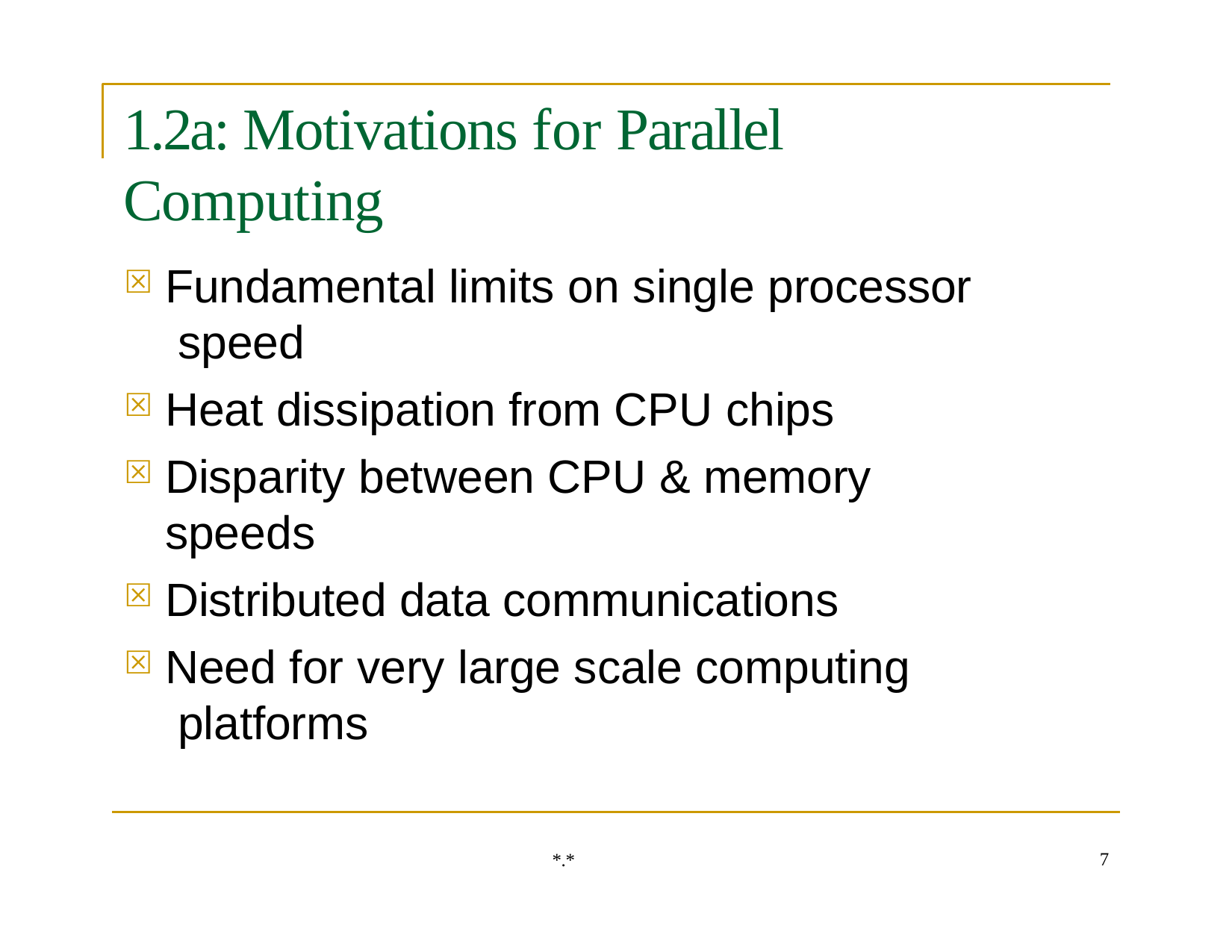

# 1.2a: Motivations for Parallel Computing
Fundamental limits on single processor  speed
Heat dissipation from CPU chips
Disparity between CPU & memory speeds
Distributed data communications
Need for very large scale computing  platforms
7
*.*